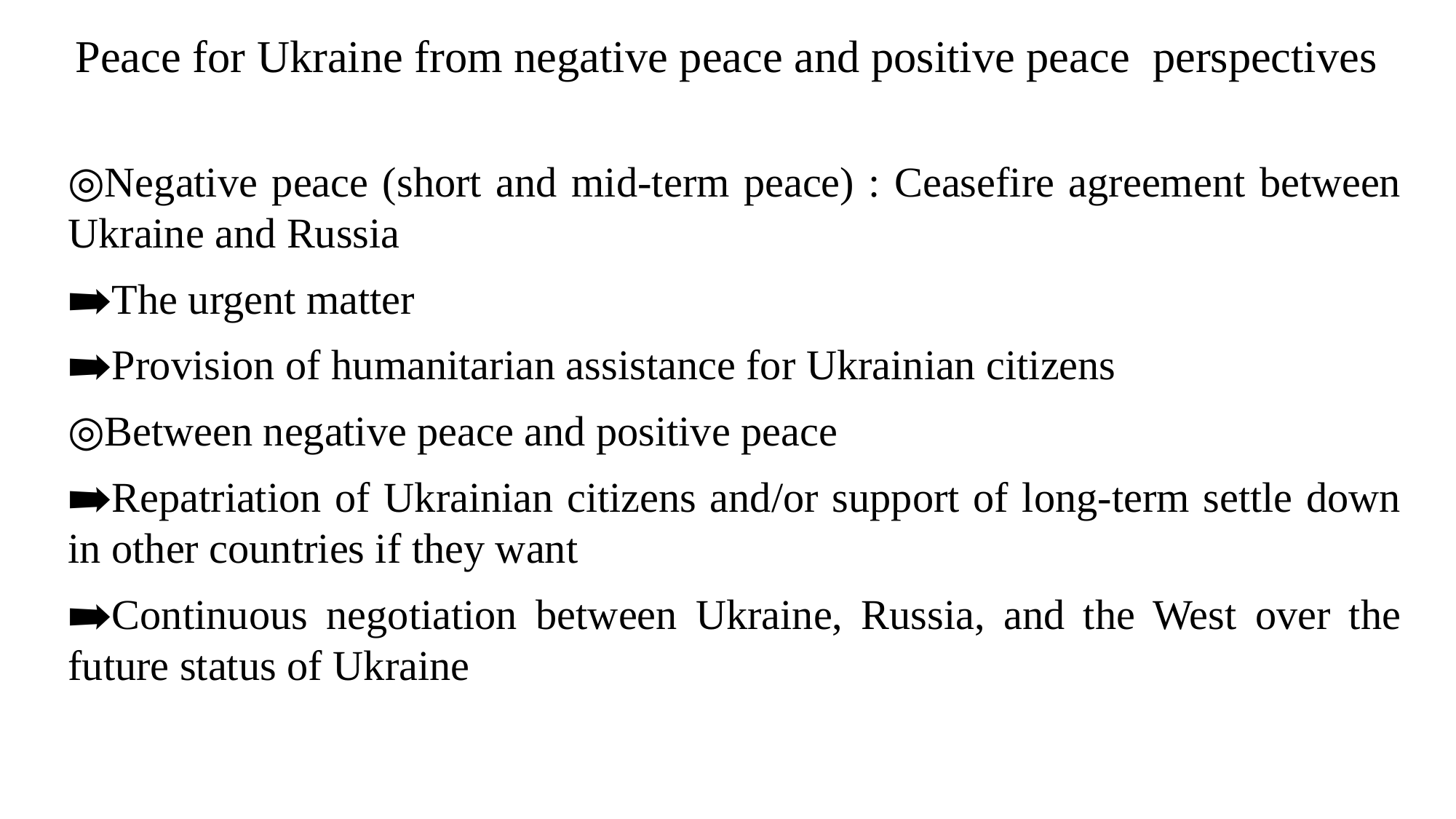

# Peace for Ukraine from negative peace and positive peace  perspectives
◎Negative peace (short and mid-term peace) : Ceasefire agreement between Ukraine and Russia
➡The urgent matter
➡Provision of humanitarian assistance for Ukrainian citizens
◎Between negative peace and positive peace
➡Repatriation of Ukrainian citizens and/or support of long-term settle down in other countries if they want
➡Continuous negotiation between Ukraine, Russia, and the West over the future status of Ukraine